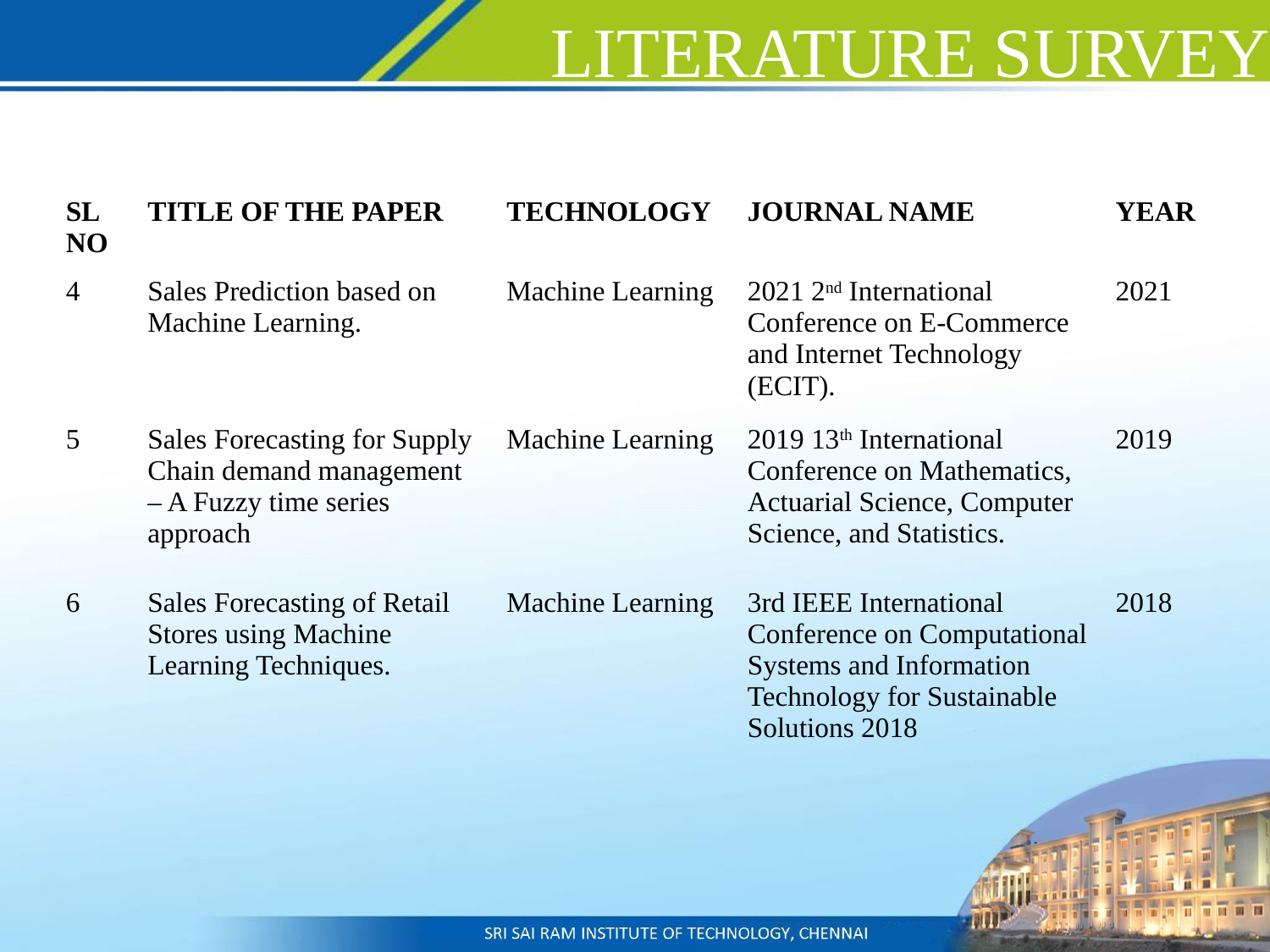

LITERATURE SURVEY
| SL NO | TITLE OF THE PAPER | TECHNOLOGY | JOURNAL NAME | YEAR |
| --- | --- | --- | --- | --- |
| 4 | Sales Prediction based on Machine Learning. | Machine Learning | 2021 2nd International Conference on E-Commerce and Internet Technology (ECIT). | 2021 |
| 5 | Sales Forecasting for Supply Chain demand management – A Fuzzy time series approach | Machine Learning | 2019 13th International Conference on Mathematics, Actuarial Science, Computer Science, and Statistics. | 2019 |
| 6 | Sales Forecasting of Retail Stores using Machine Learning Techniques. | Machine Learning | 3rd IEEE International Conference on Computational Systems and Information Technology for Sustainable Solutions 2018 | 2018 |